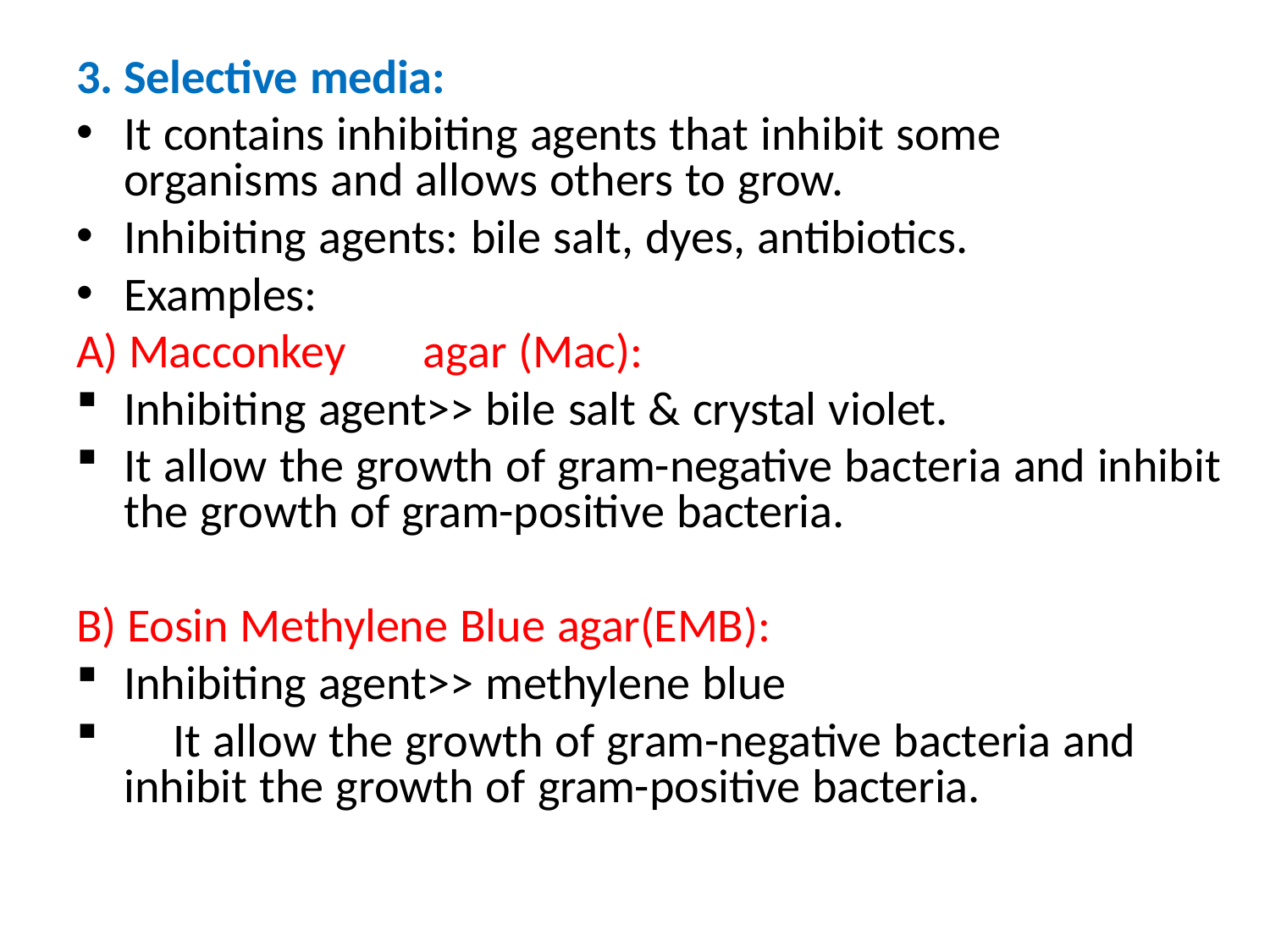

Selective media:
It contains inhibiting agents that inhibit some organisms and allows others to grow.
Inhibiting agents: bile salt, dyes, antibiotics.
Examples:
Macconkey	agar (Mac):
Inhibiting agent>> bile salt & crystal violet.
It allow the growth of gram-negative bacteria and inhibit the growth of gram-positive bacteria.
Eosin Methylene Blue agar(EMB):
Inhibiting agent>> methylene blue
	It allow the growth of gram-negative bacteria and inhibit the growth of gram-positive bacteria.